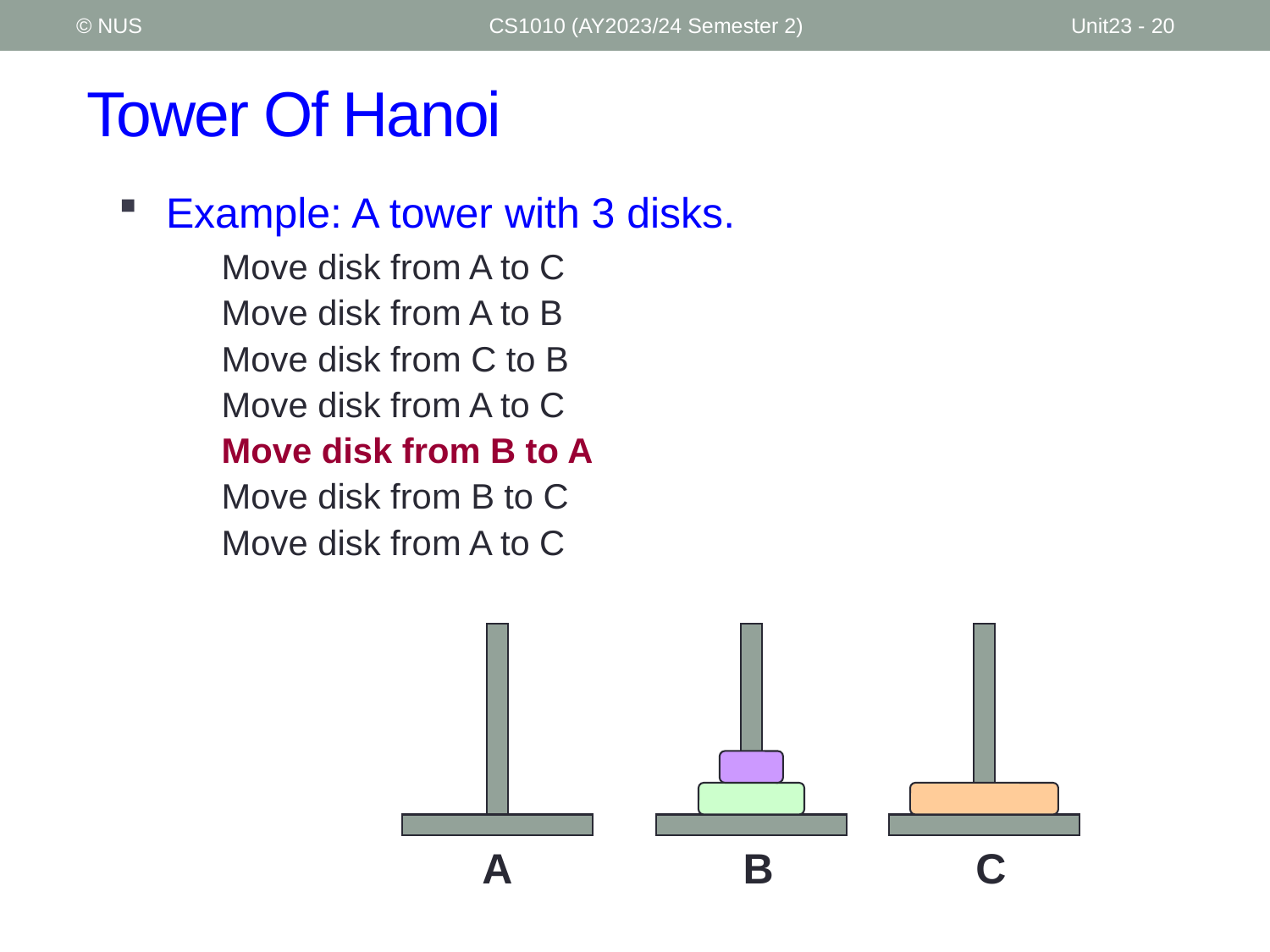

© NUS
CS1010 (AY2023/24 Semester 2)
Unit23 - 20
# Tower Of Hanoi
Example: A tower with 3 disks.
	Move disk from A to C
	Move disk from A to B
	Move disk from C to B
	Move disk from A to C
	Move disk from B to A
	Move disk from B to C
	Move disk from A to C

A
B
C